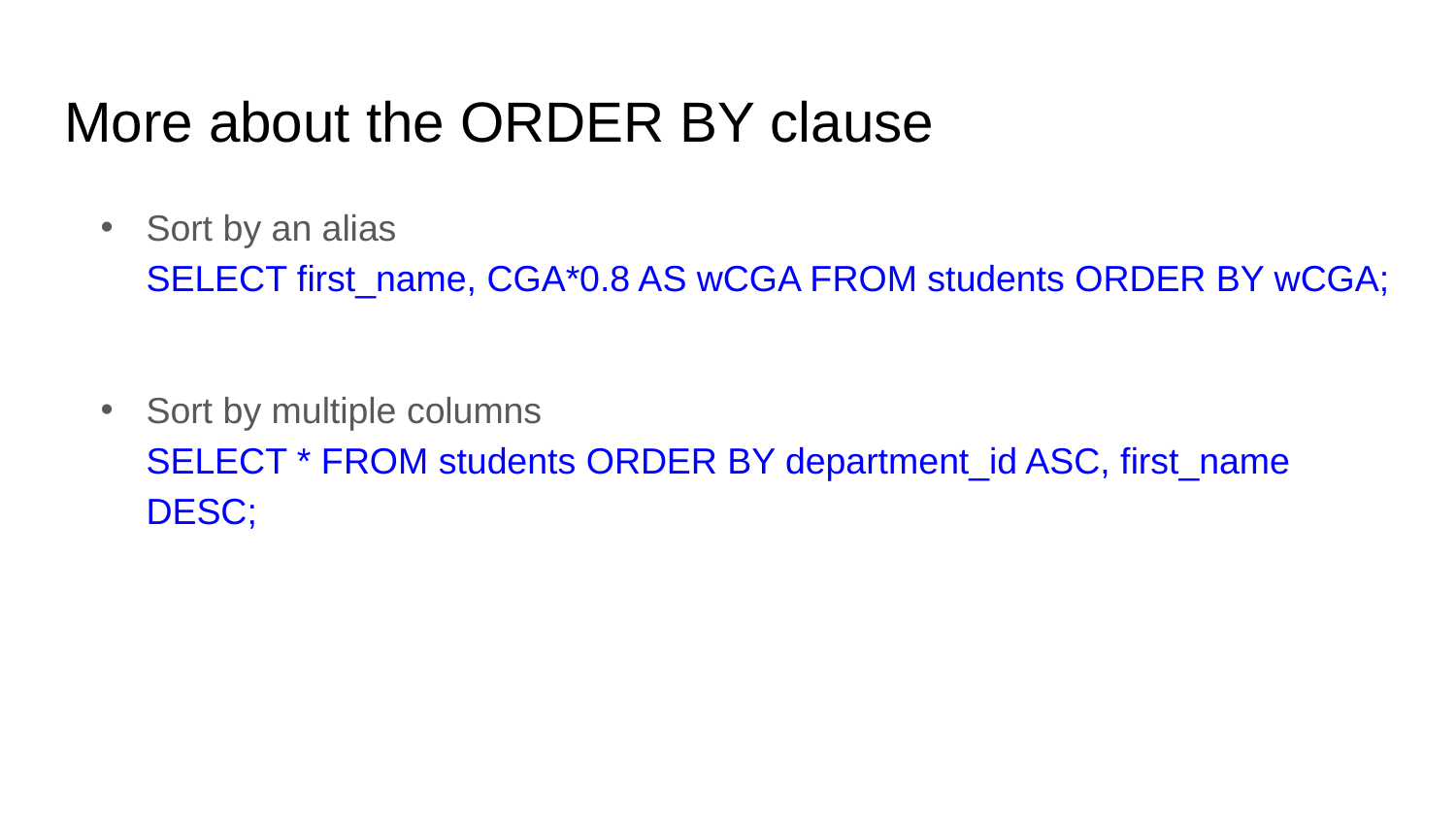

# More about the ORDER BY clause
Sort by an alias
SELECT first_name, CGA*0.8 AS wCGA FROM students ORDER BY wCGA;
Sort by multiple columns
SELECT * FROM students ORDER BY department_id ASC, first_name DESC;